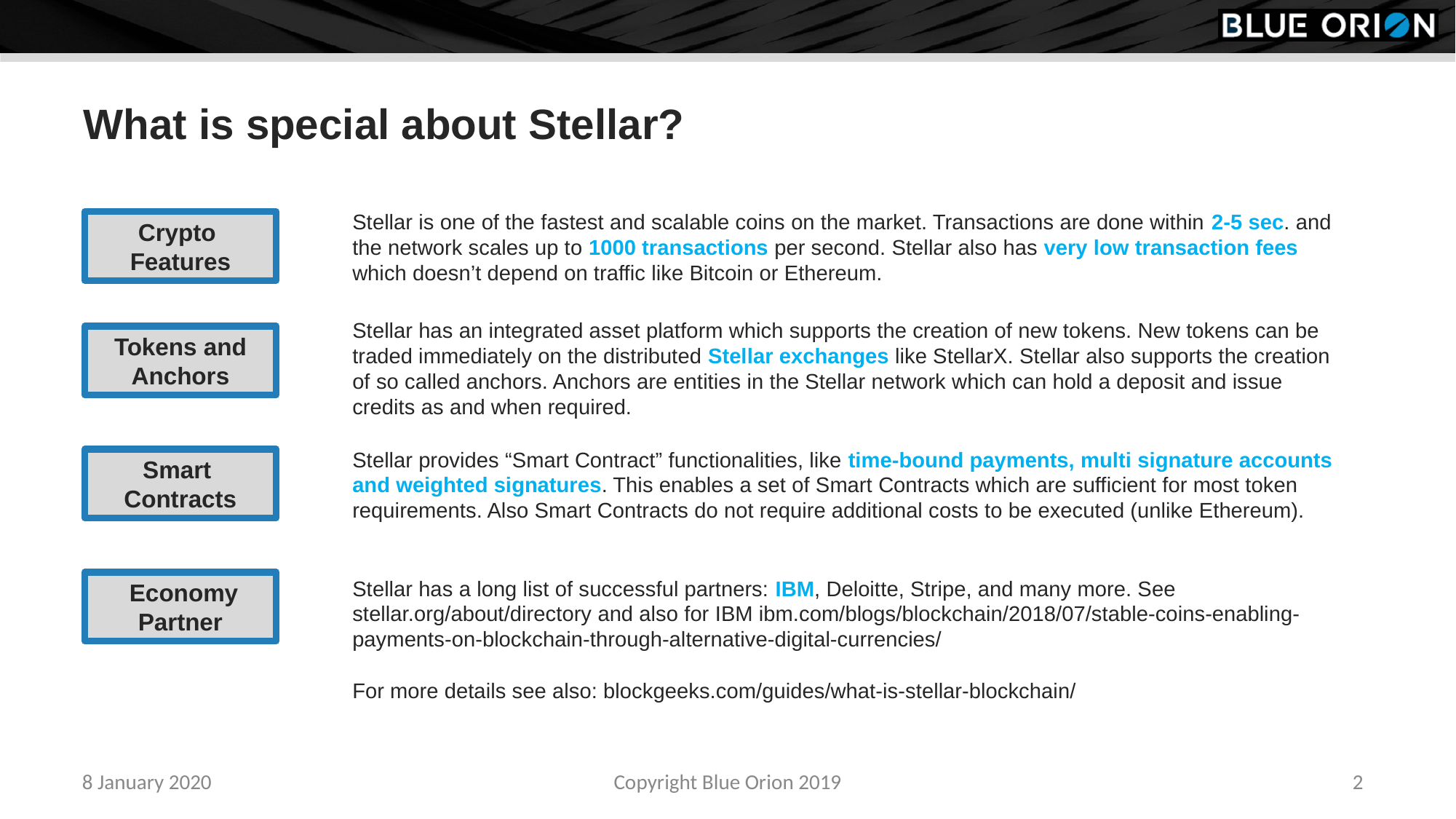

What is special about Stellar?

Stellar is one of the fastest and scalable coins on the market. Transactions are done within 2-5 sec. and the network scales up to 1000 transactions per second. Stellar also has very low transaction fees which doesn’t depend on traffic like Bitcoin or Ethereum.
Crypto
Features
Stellar has an integrated asset platform which supports the creation of new tokens. New tokens can be traded immediately on the distributed Stellar exchanges like StellarX. Stellar also supports the creation of so called anchors. Anchors are entities in the Stellar network which can hold a deposit and issue credits as and when required.
Tokens and Anchors
Stellar provides “Smart Contract” functionalities, like time-bound payments, multi signature accounts and weighted signatures. This enables a set of Smart Contracts which are sufficient for most token requirements. Also Smart Contracts do not require additional costs to be executed (unlike Ethereum).
Smart
Contracts
Stellar has a long list of successful partners: IBM, Deloitte, Stripe, and many more. See stellar.org/about/directory and also for IBM ibm.com/blogs/blockchain/2018/07/stable-coins-enabling-payments-on-blockchain-through-alternative-digital-currencies/
 Economy Partner
For more details see also: blockgeeks.com/guides/what-is-stellar-blockchain/